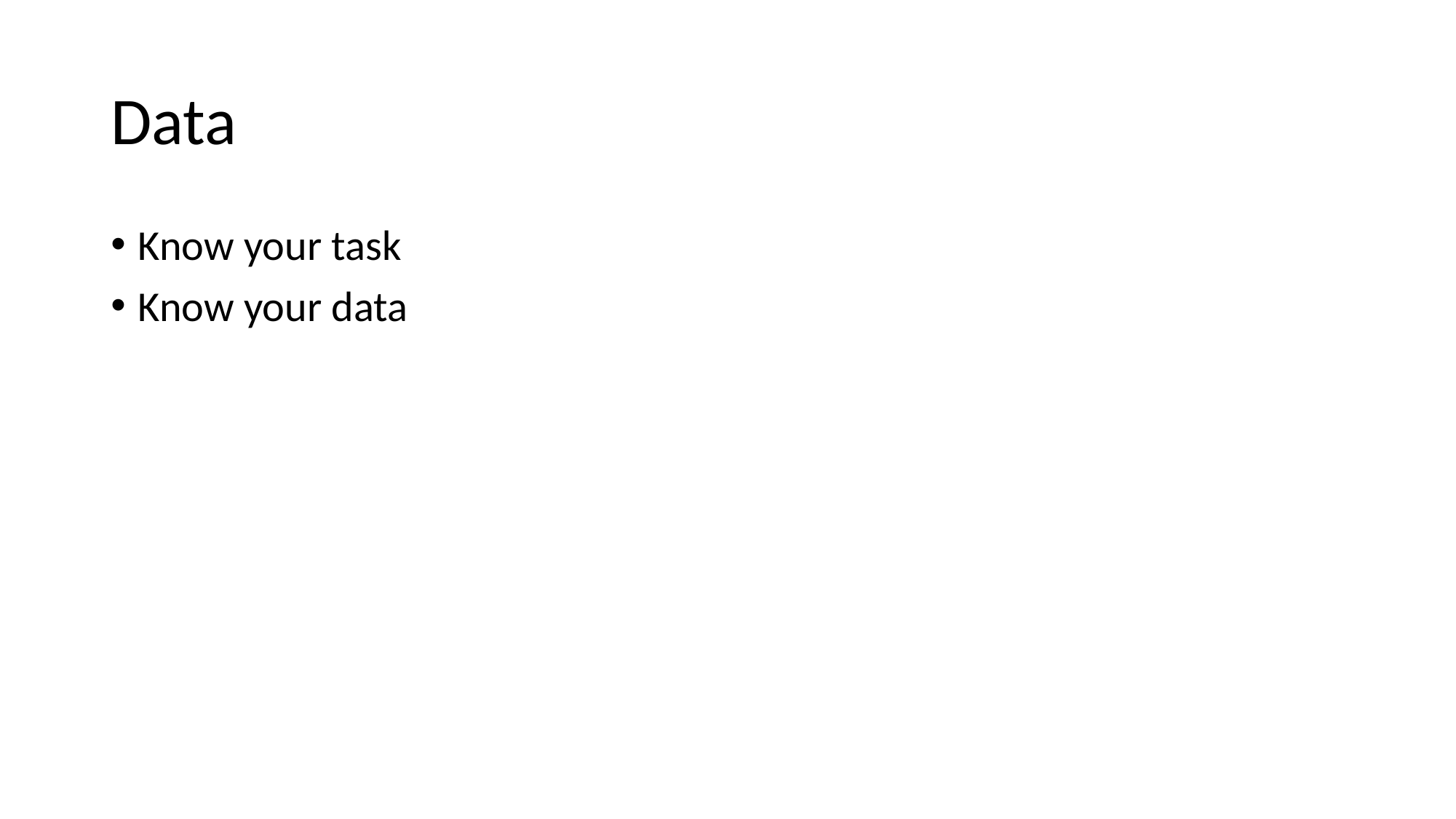

# Data
Know your task
Know your data